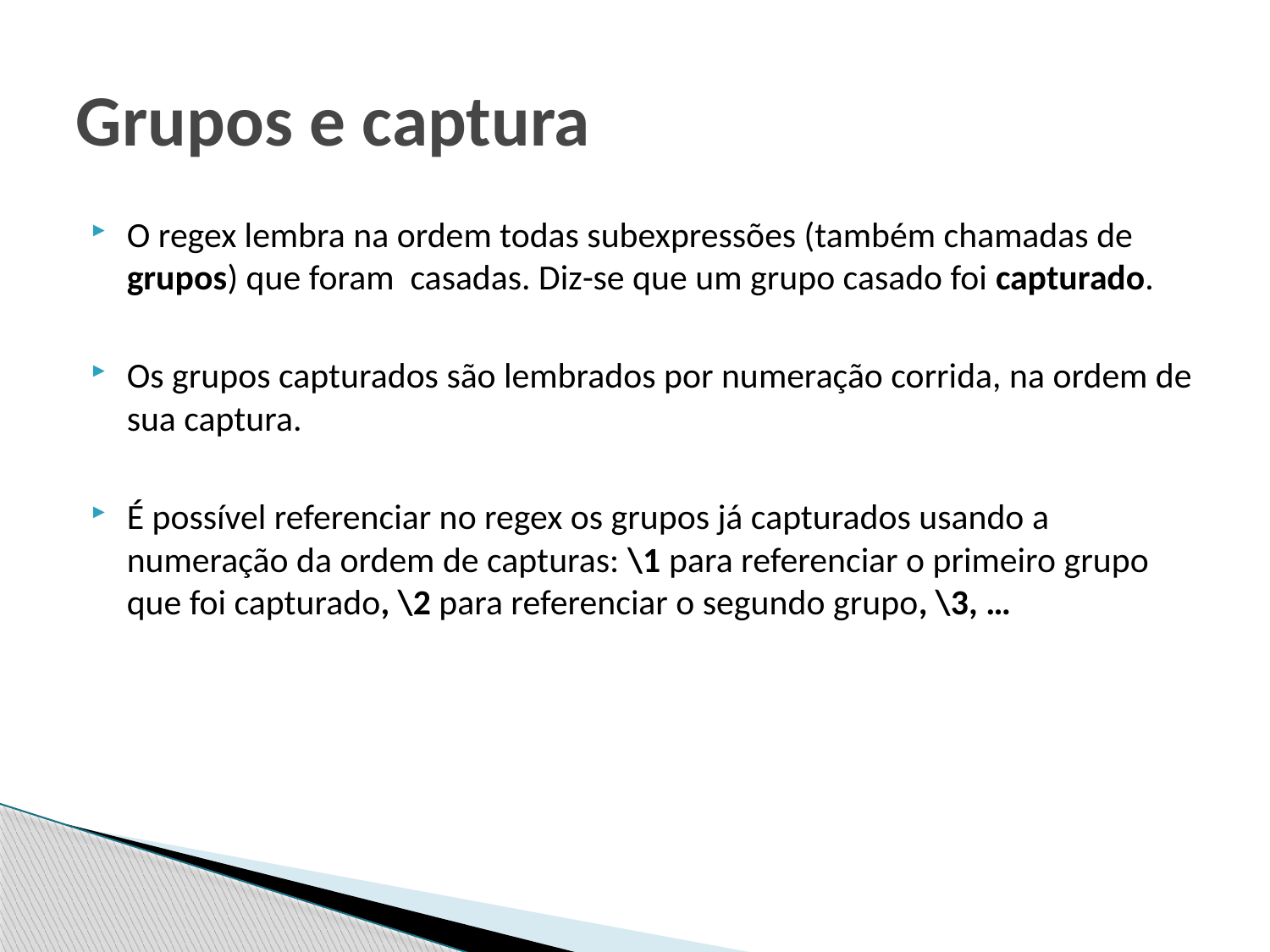

# Grupos e captura
O regex lembra na ordem todas subexpressões (também chamadas de grupos) que foram  casadas. Diz-se que um grupo casado foi capturado.

Os grupos capturados são lembrados por numeração corrida, na ordem de sua captura.

É possível referenciar no regex os grupos já capturados usando a numeração da ordem de capturas: \1 para referenciar o primeiro grupo que foi capturado, \2 para referenciar o segundo grupo, \3, …